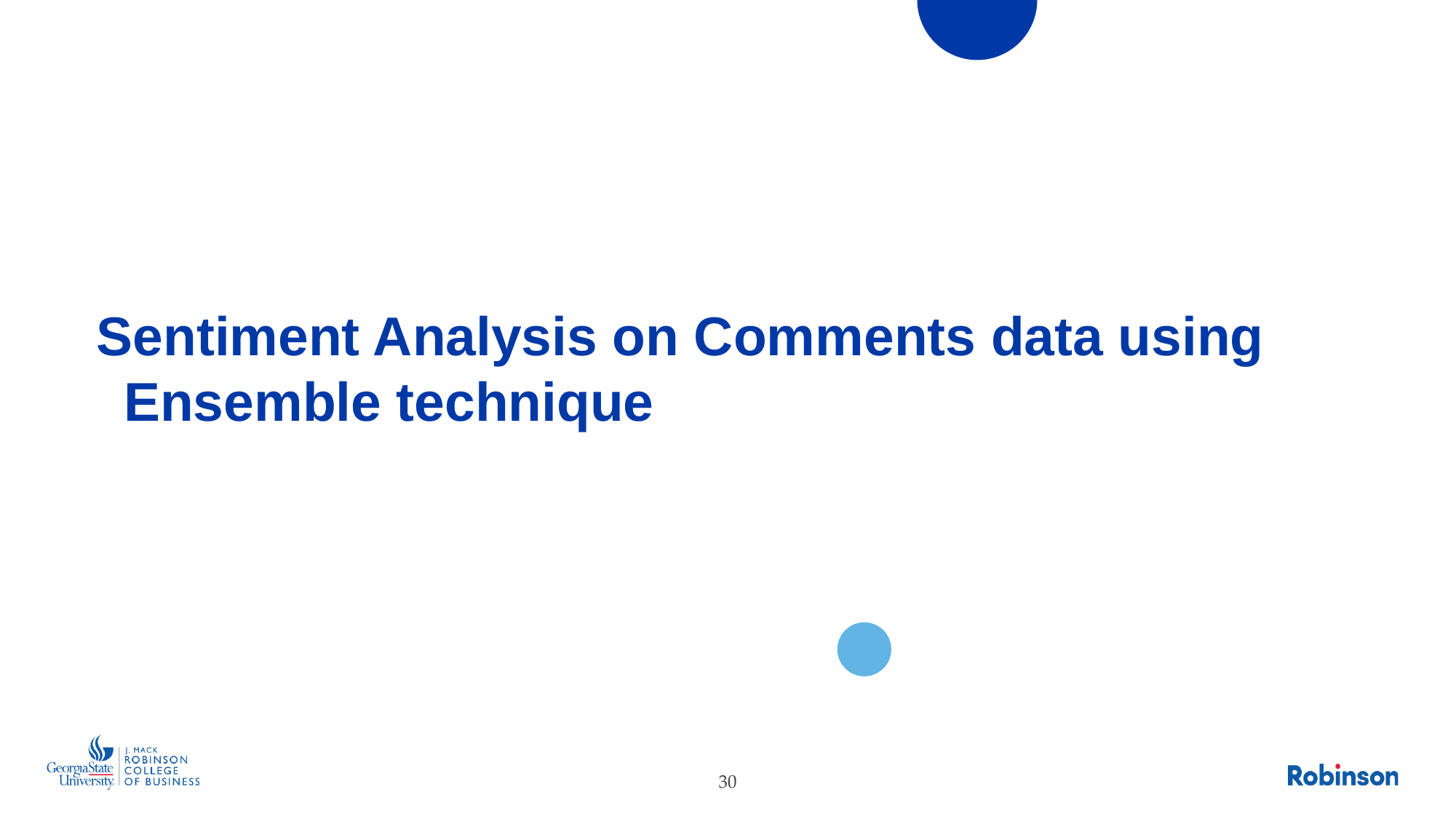

Sentiment Analysis on Comments data using Ensemble technique
30